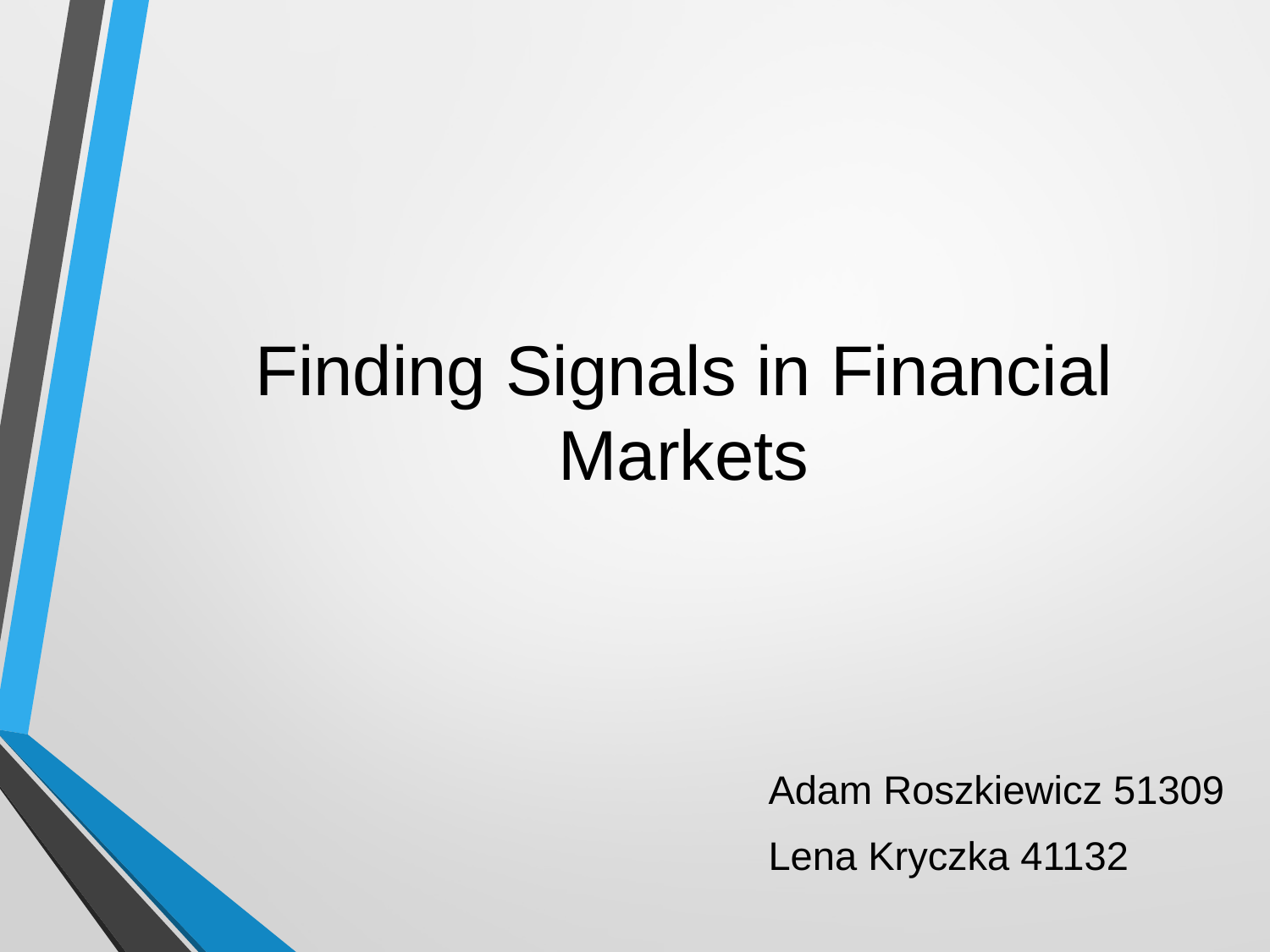

# Finding Signals in Financial Markets
Adam Roszkiewicz 51309
Lena Kryczka 41132